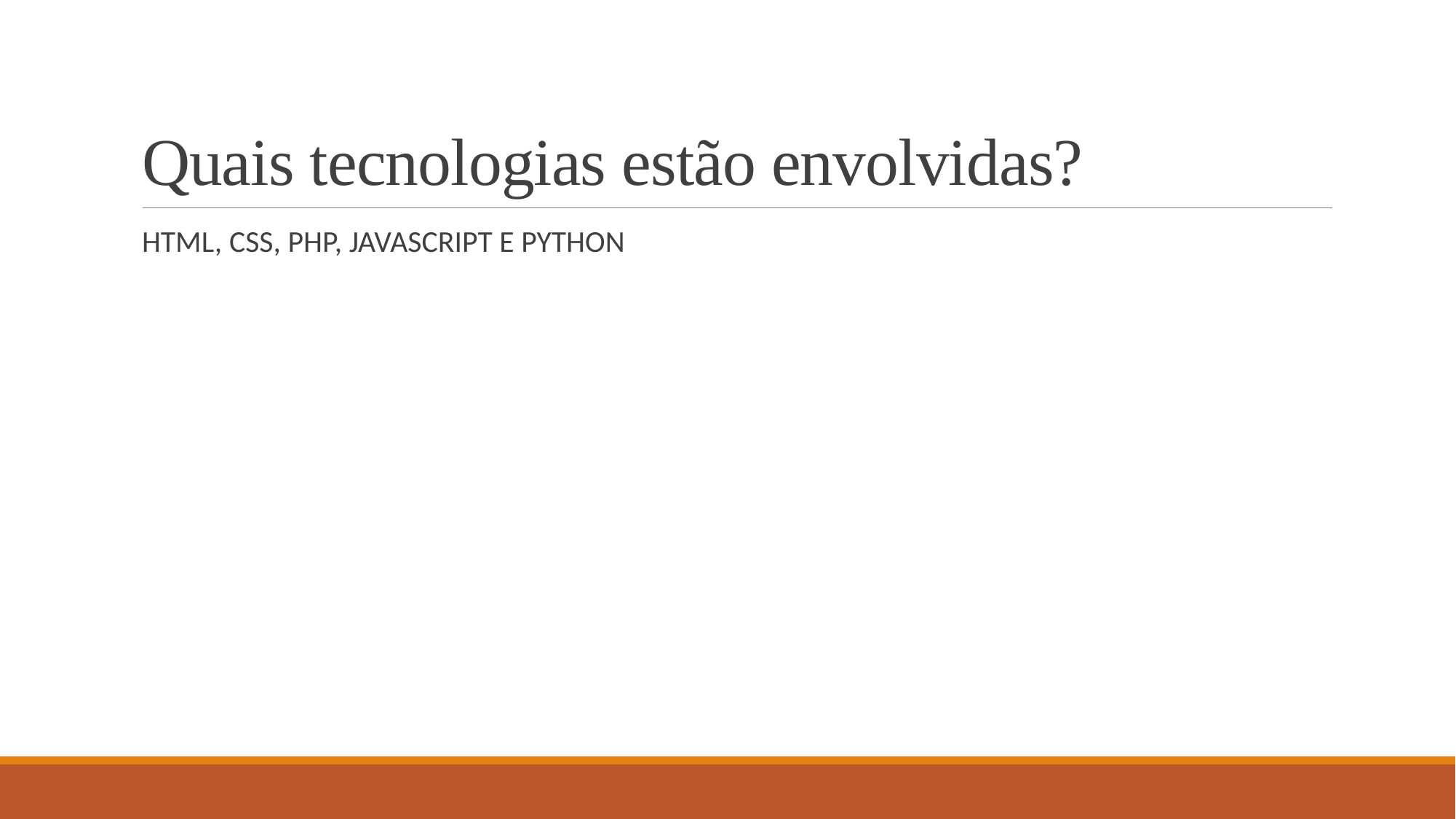

# Quais tecnologias estão envolvidas?
HTML, CSS, PHP, JAVASCRIPT E PYTHON